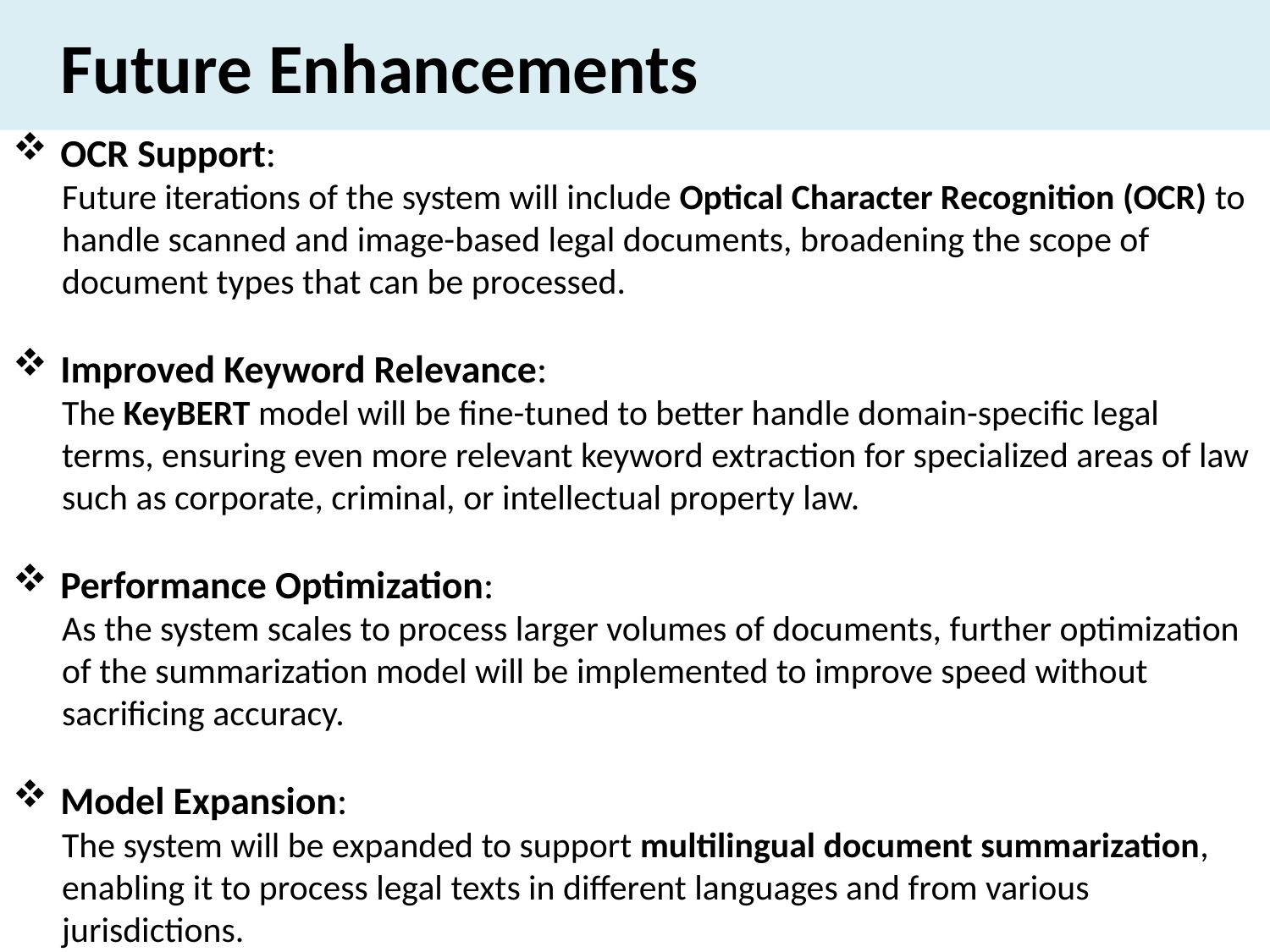

# Future Enhancements
OCR Support:
Future iterations of the system will include Optical Character Recognition (OCR) to handle scanned and image-based legal documents, broadening the scope of document types that can be processed.

Improved Keyword Relevance:
The KeyBERT model will be fine-tuned to better handle domain-specific legal terms, ensuring even more relevant keyword extraction for specialized areas of law such as corporate, criminal, or intellectual property law.

Performance Optimization:
As the system scales to process larger volumes of documents, further optimization of the summarization model will be implemented to improve speed without sacrificing accuracy.

Model Expansion:
The system will be expanded to support multilingual document summarization, enabling it to process legal texts in different languages and from various jurisdictions.